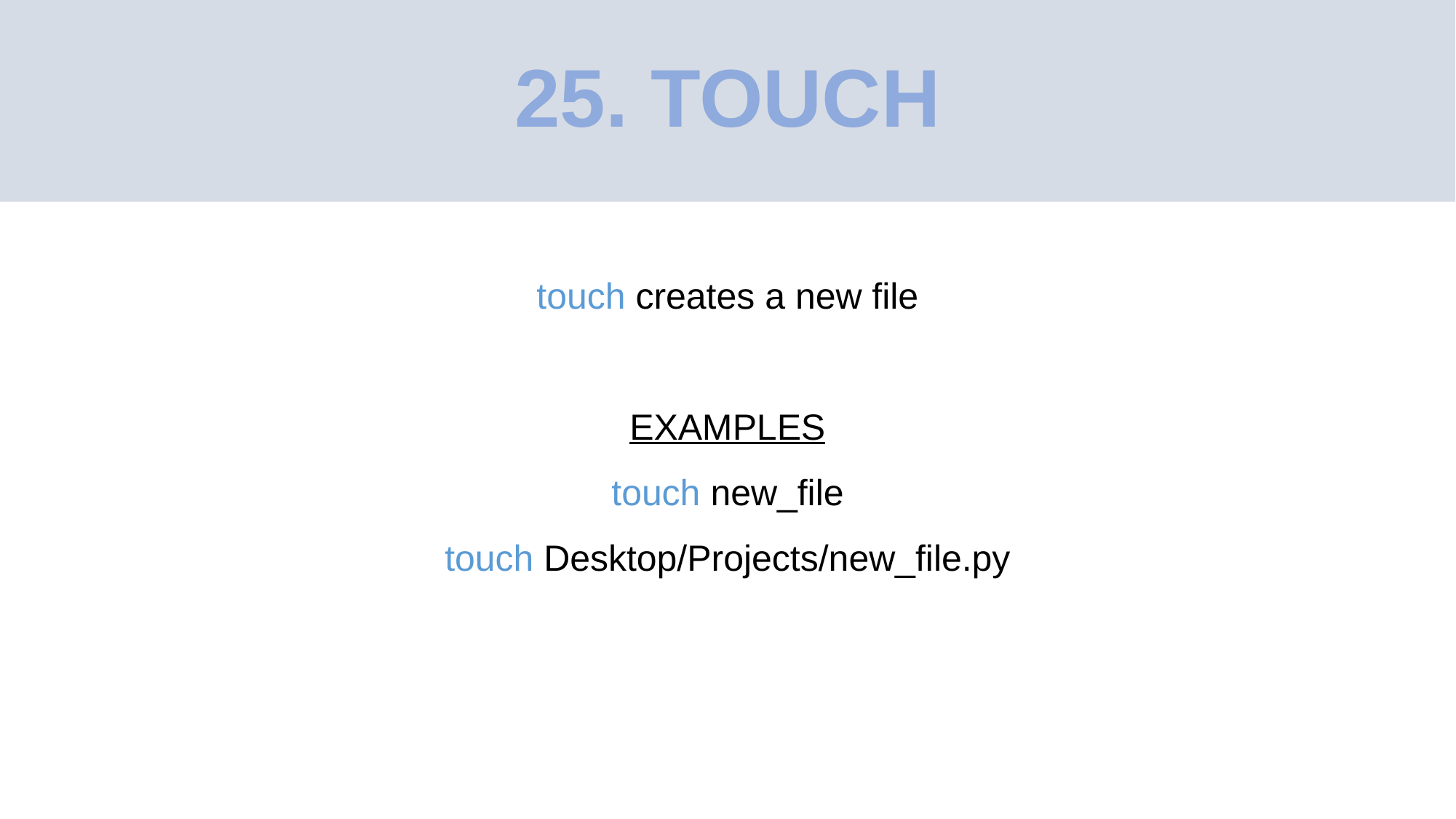

# 25. TOUCH

touch creates a new file

EXAMPLES
touch new_file
touch Desktop/Projects/new_file.py